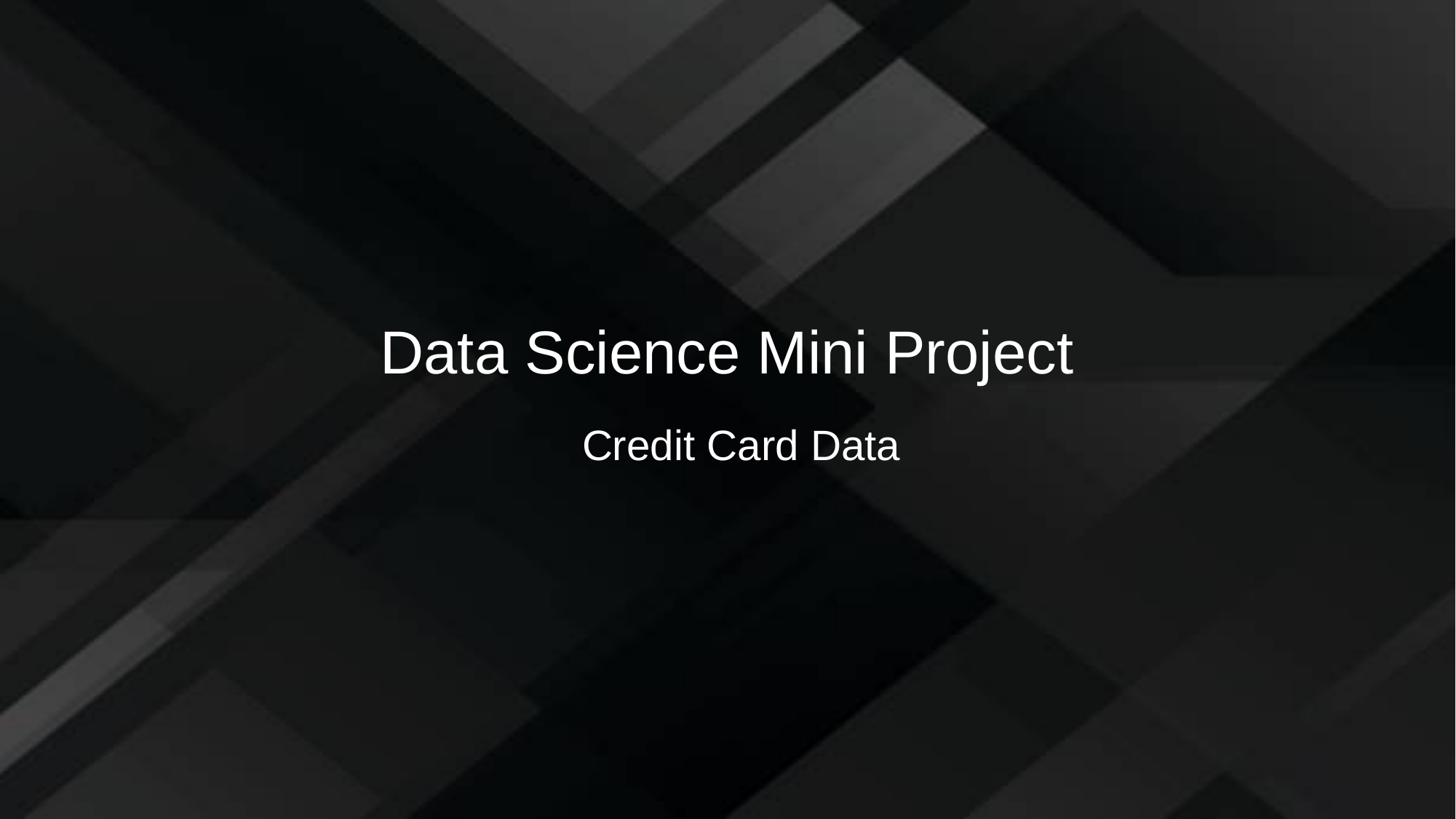

Data Science Mini Project
Credit Card Data